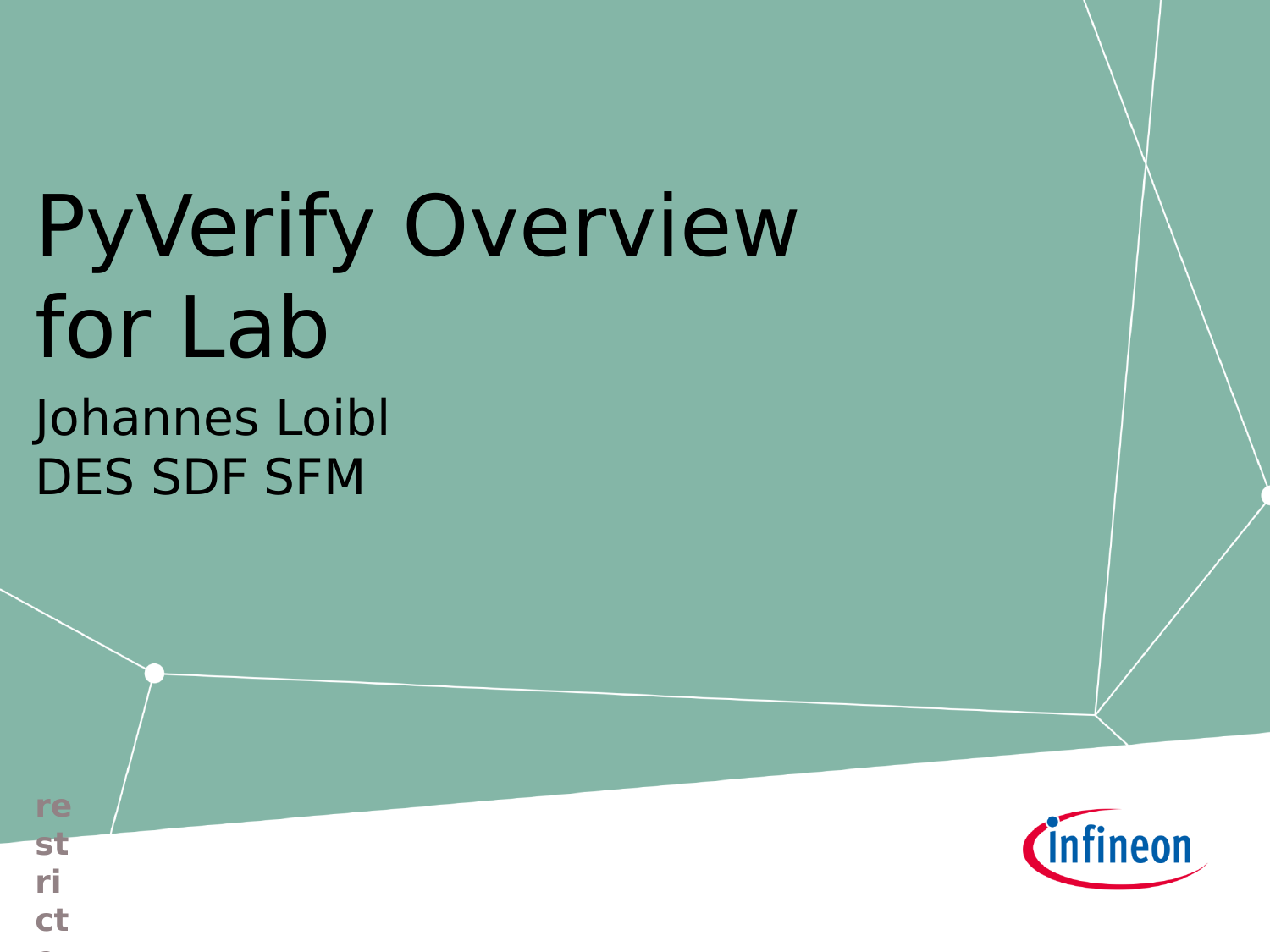

# PyVerify Overview for Lab
Johannes Loibl
DES SDF SFM
restricted